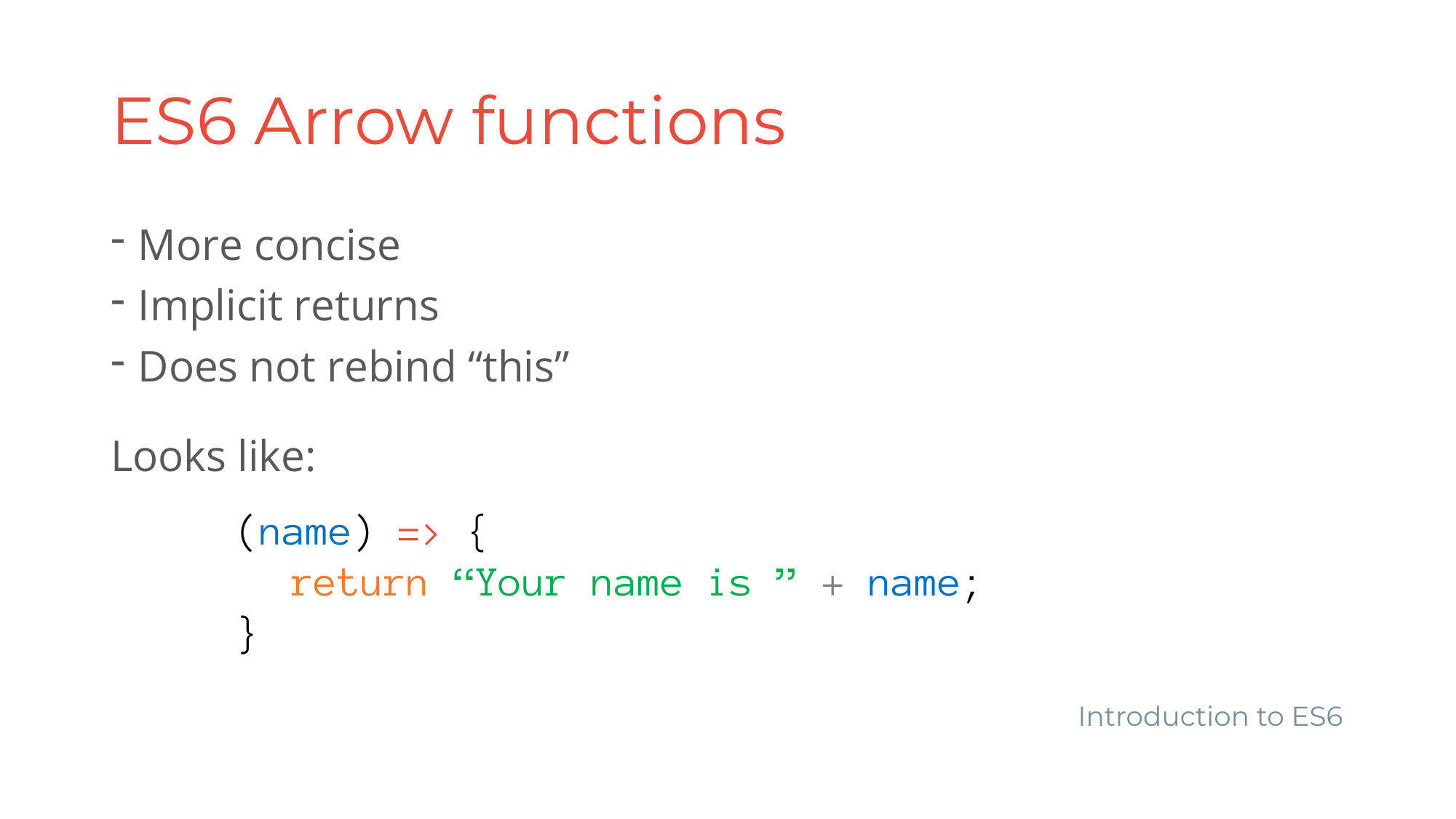

# ES6 Arrow functions
More concise
Implicit returns
Does not rebind “this”

Looks like:

(name) => {
return “Your name is ” + name;
}
Introduction to ES6